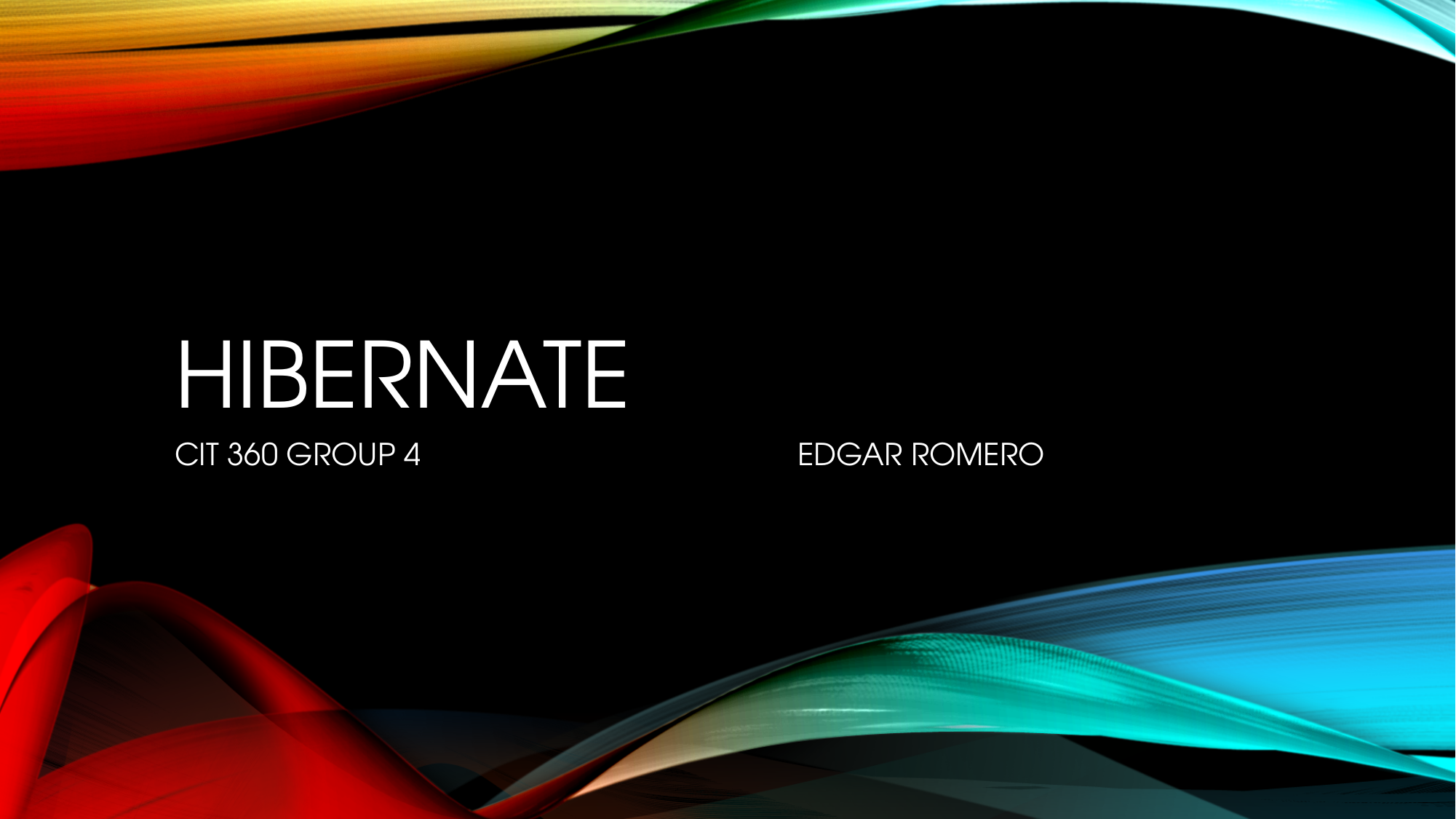

# HIBERNATE
CIT 360 GROUP 4                                             EDGAR ROMERO